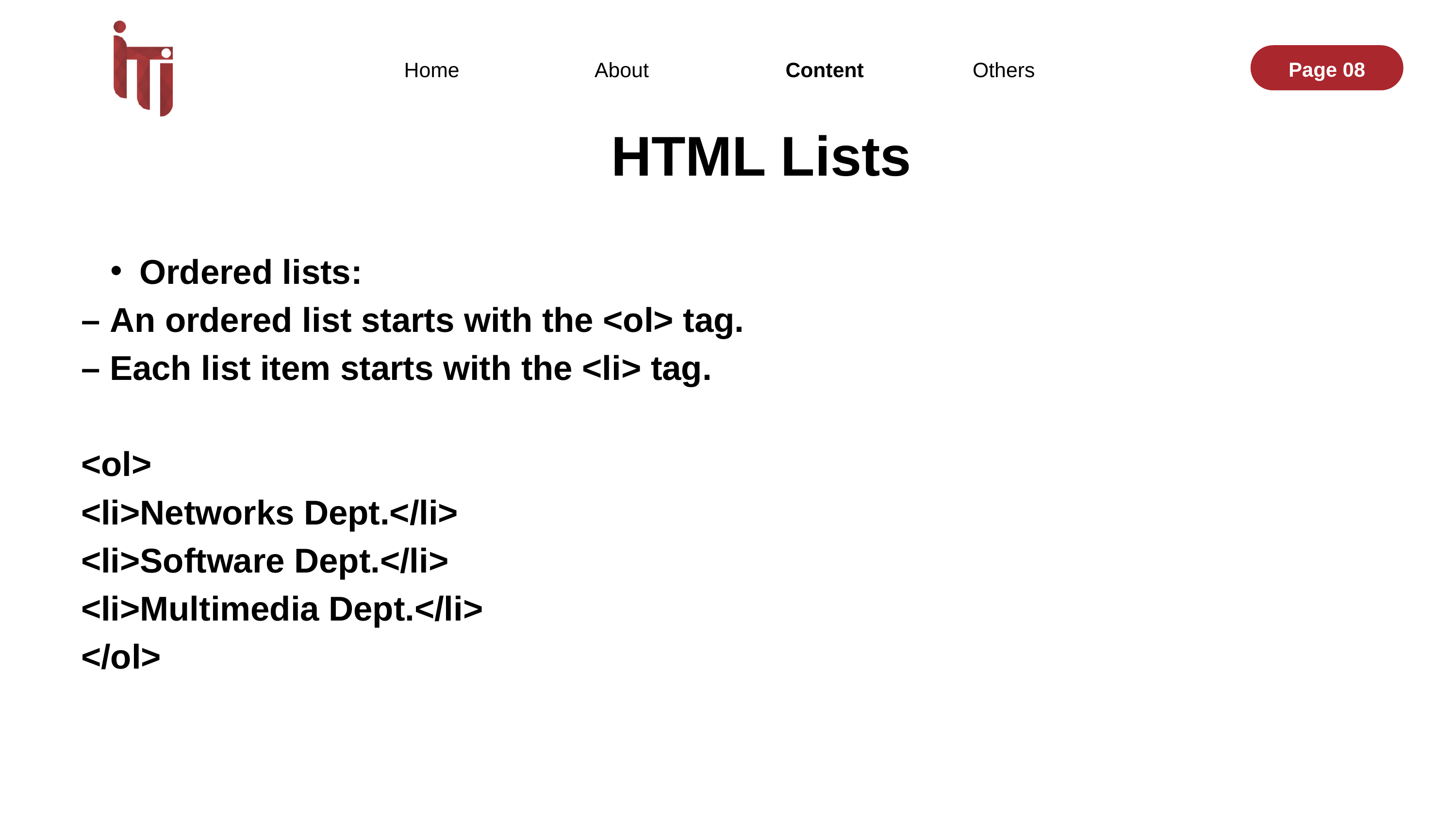

Page 05
Page 08
Home
Others
About
Content
HTML Lists
Ordered lists:
– An ordered list starts with the <ol> tag.
– Each list item starts with the <li> tag.

<ol>
<li>Networks Dept.</li>
<li>Software Dept.</li>
<li>Multimedia Dept.</li>
</ol>